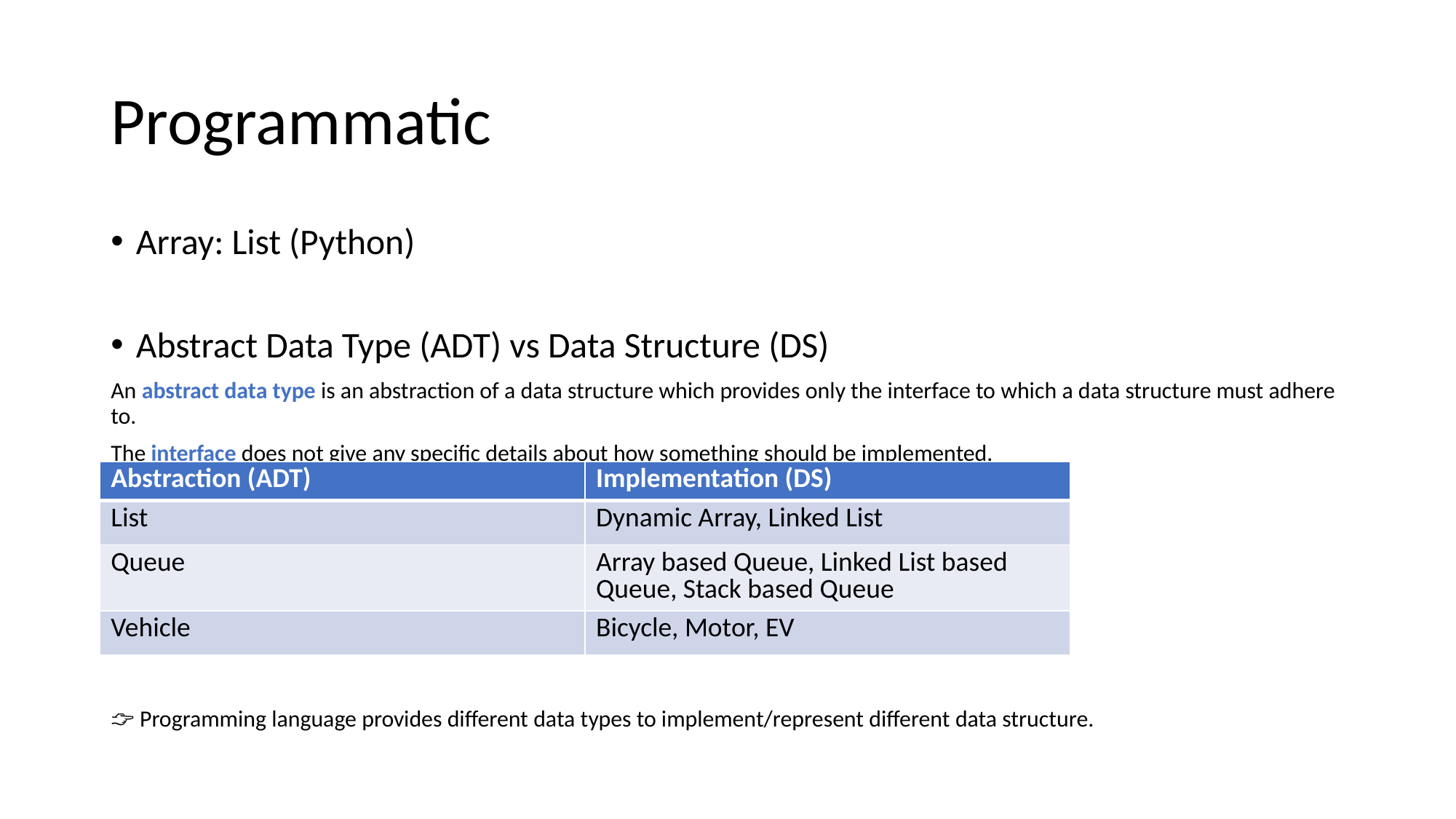

# Programmatic
Array: List (Python)

Abstract Data Type (ADT) vs Data Structure (DS)
An abstract data type is an abstraction of a data structure which provides only the interface to which a data structure must adhere to.
The interface does not give any specific details about how something should be implemented.

👉 Programming language provides different data types to implement/represent different data structure.

| Abstraction (ADT) | Implementation (DS) |
| --- | --- |
| List | Dynamic Array, Linked List |
| Queue | Array based Queue, Linked List based Queue, Stack based Queue |
| Vehicle | Bicycle, Motor, EV |